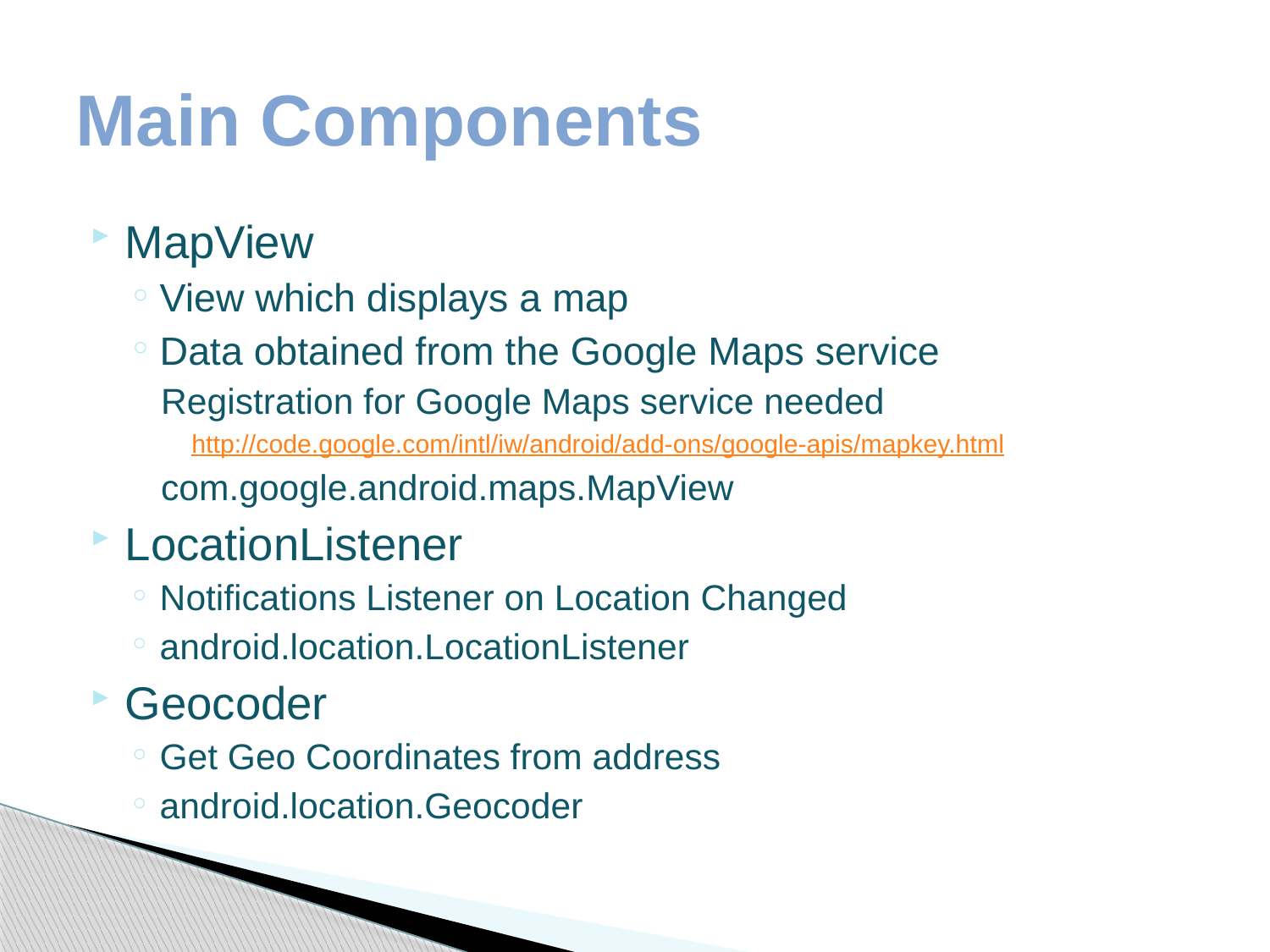

# Main Components
MapView
View which displays a map
Data obtained from the Google Maps service
Registration for Google Maps service needed
	http://code.google.com/intl/iw/android/add-ons/google-apis/mapkey.html
com.google.android.maps.MapView
LocationListener
Notifications Listener on Location Changed
android.location.LocationListener
Geocoder
Get Geo Coordinates from address
android.location.Geocoder